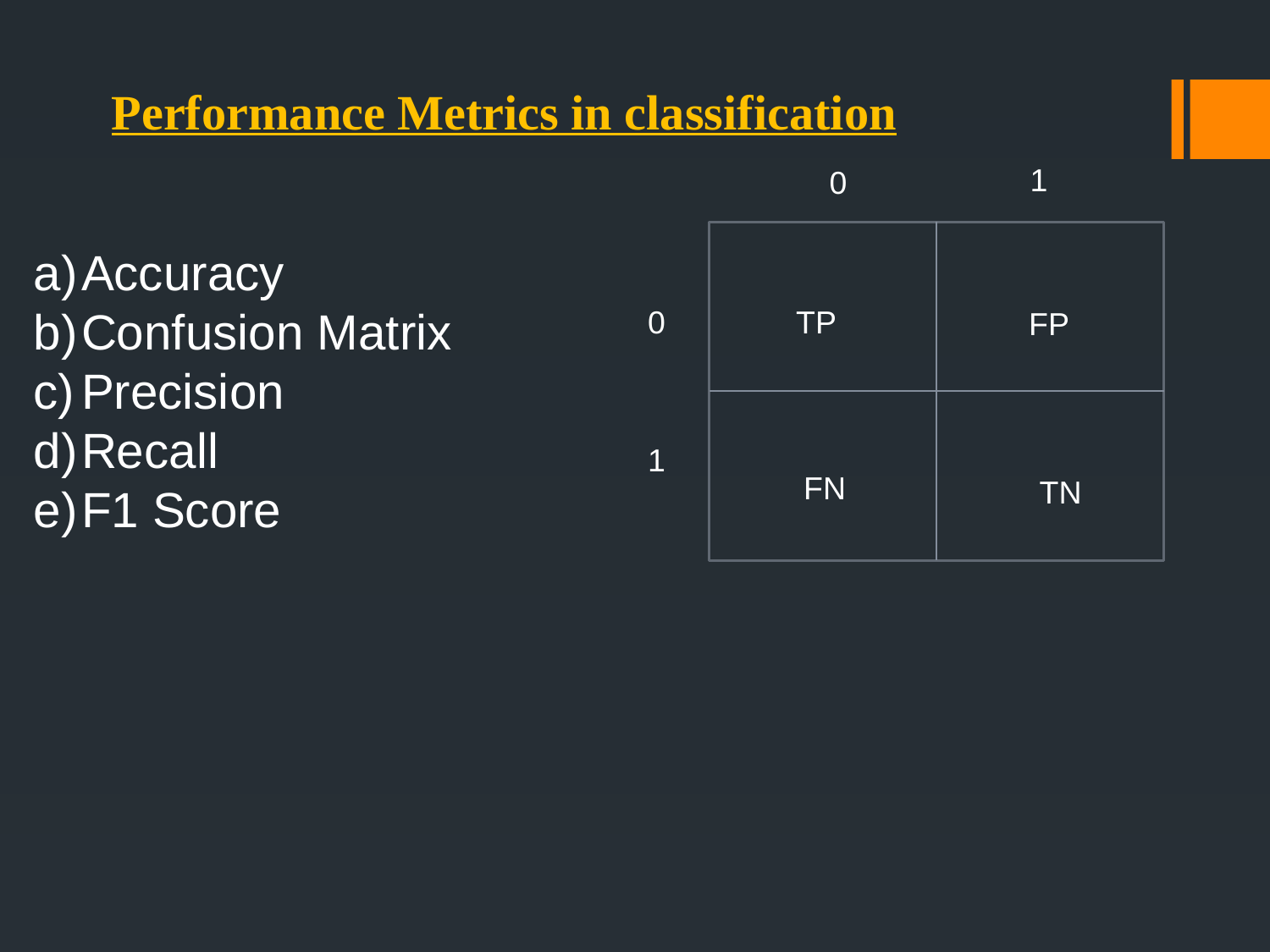

Performance Metrics in classification
1
0

Accuracy
Confusion Matrix
Precision
Recall
F1 Score
0
TP
FP
1
FN
TN